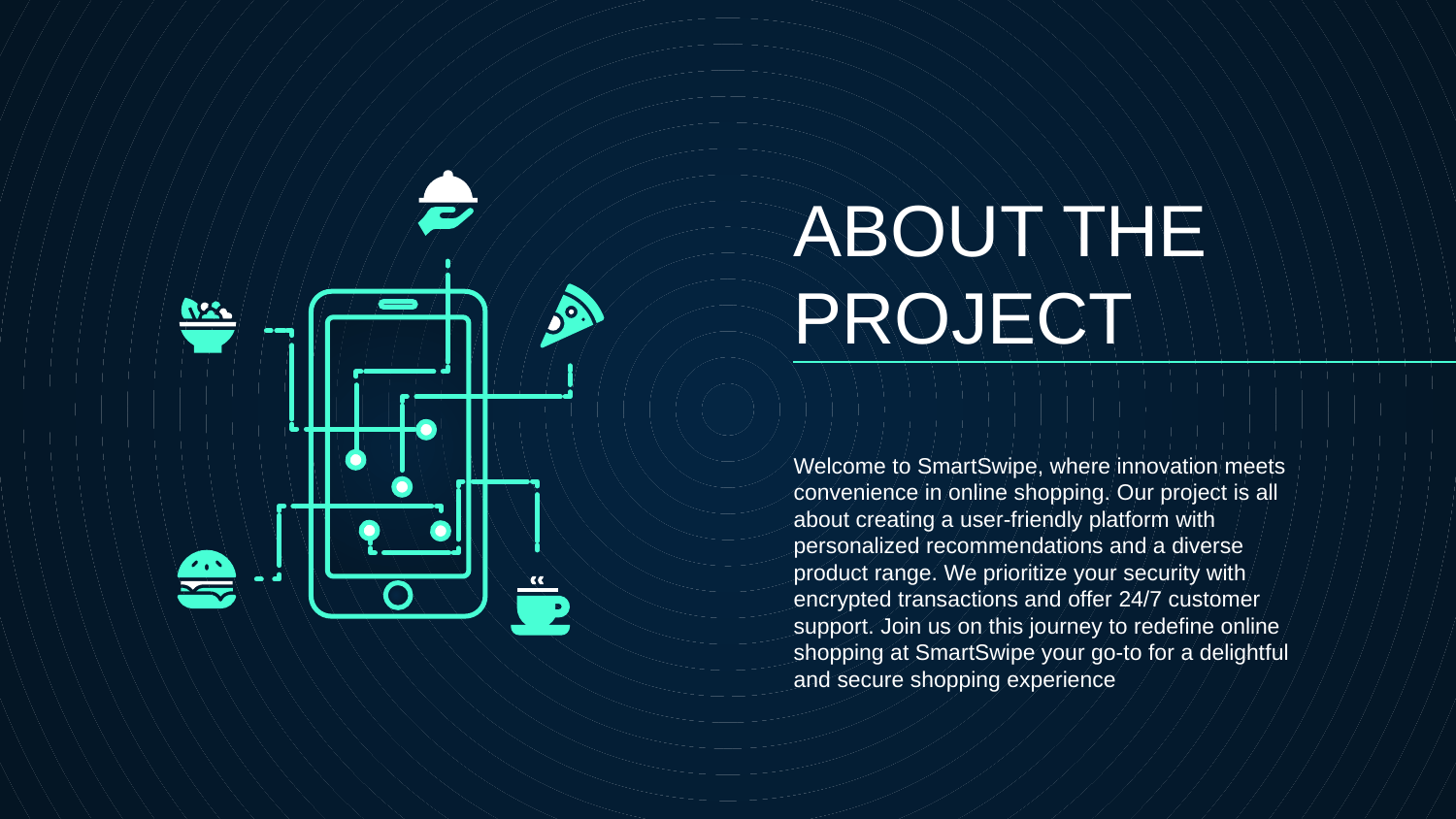

# ABOUT THE PROJECT

Welcome to SmartSwipe, where innovation meets convenience in online shopping. Our project is all about creating a user-friendly platform with personalized recommendations and a diverse product range. We prioritize your security with encrypted transactions and offer 24/7 customer support. Join us on this journey to redefine online shopping at SmartSwipe your go-to for a delightful and secure shopping experience